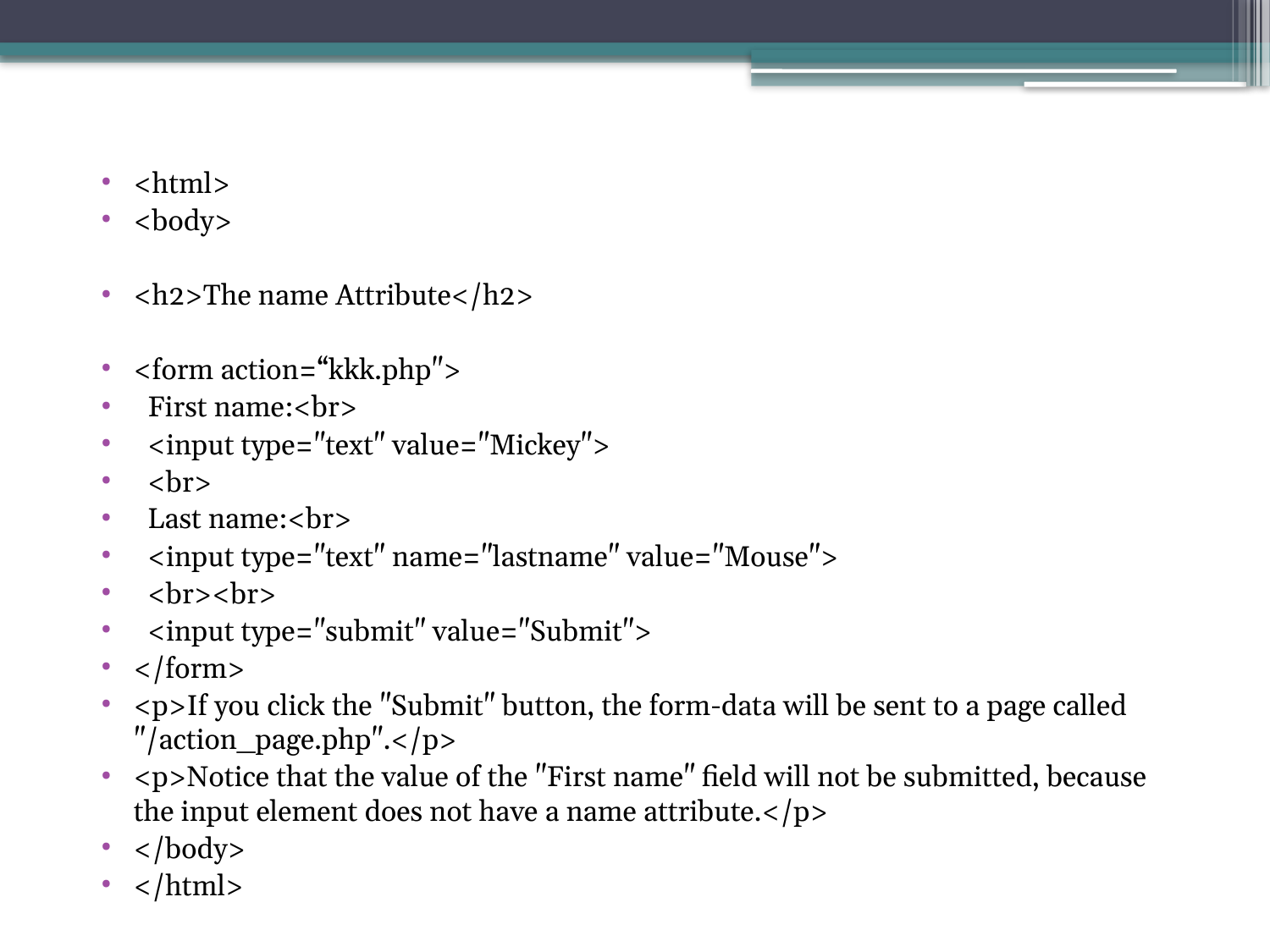

#
<html>
<body>

<h2>The name Attribute</h2>

<form action=“kkk.php">
  First name:<br>
  <input type="text" value="Mickey">
  <br>
  Last name:<br>
  <input type="text" name="lastname" value="Mouse">
  <br><br>
  <input type="submit" value="Submit">
</form>
<p>If you click the "Submit" button, the form-data will be sent to a page called "/action_page.php".</p>
<p>Notice that the value of the "First name" field will not be submitted, because the input element does not have a name attribute.</p>
</body>
</html>